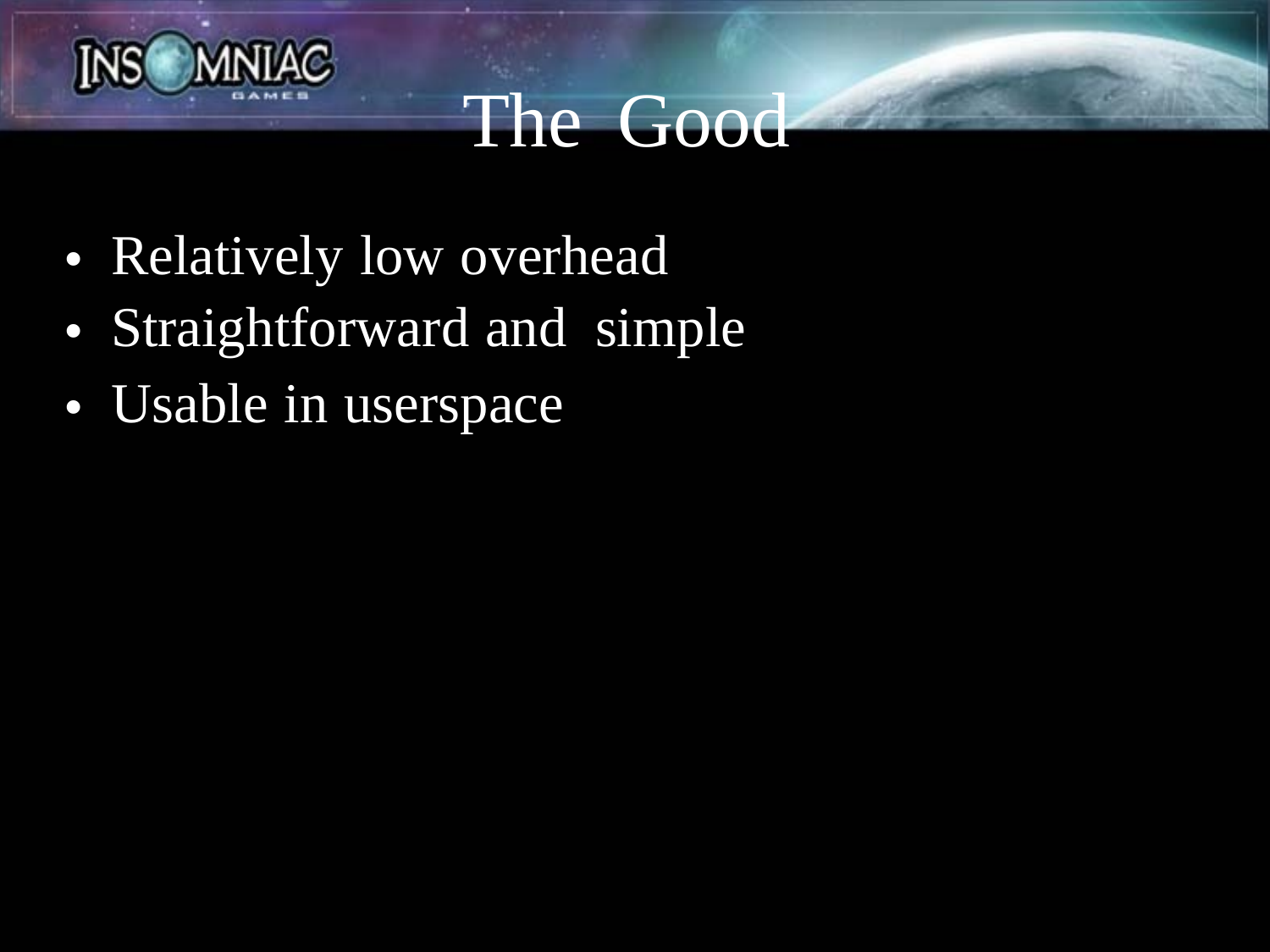

The
Good
Relatively low overhead
Straightforward and simple
Usable in userspace
•
•
•